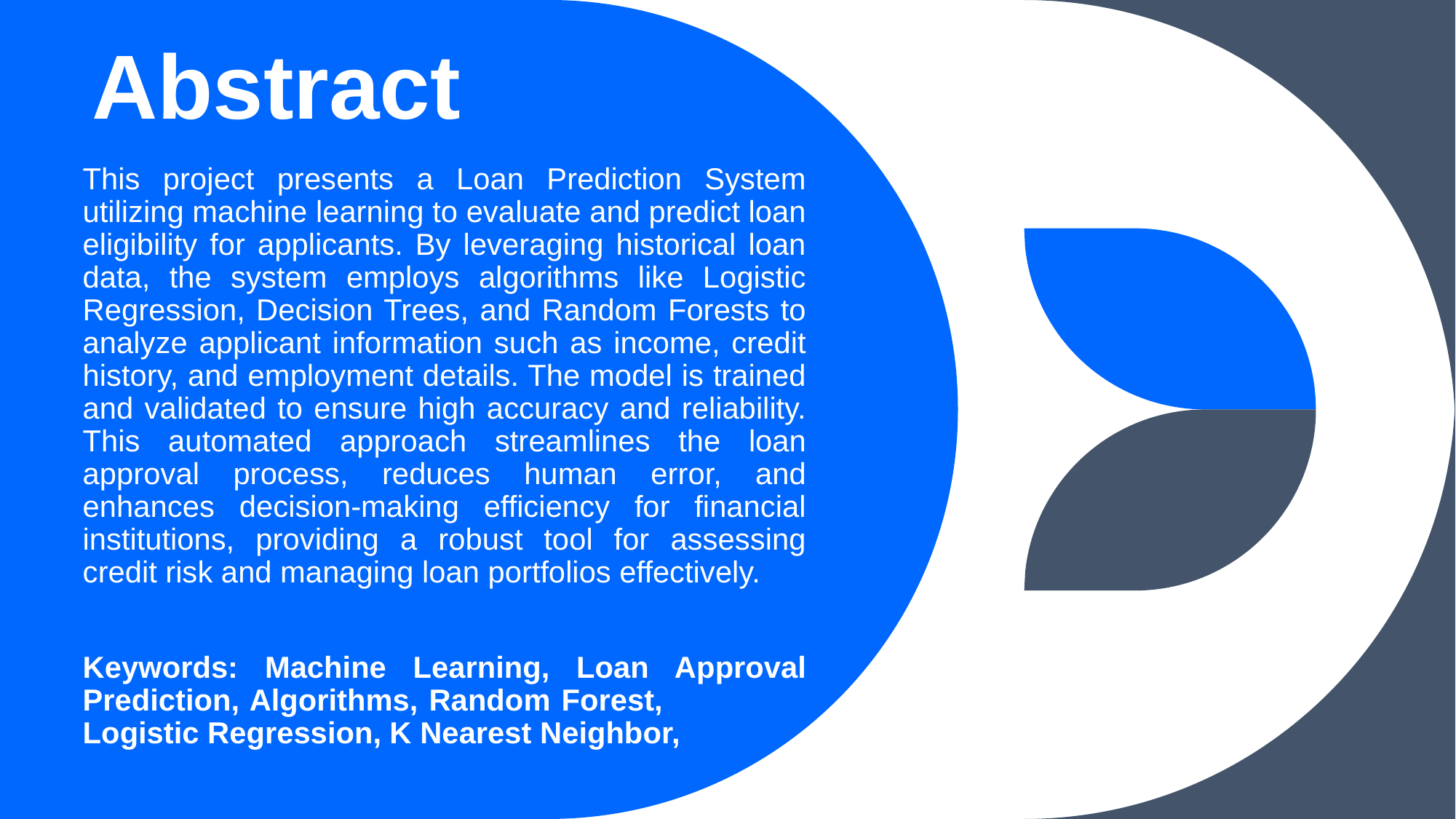

# Abstract
This project presents a Loan Prediction System utilizing machine learning to evaluate and predict loan eligibility for applicants. By leveraging historical loan data, the system employs algorithms like Logistic Regression, Decision Trees, and Random Forests to analyze applicant information such as income, credit history, and employment details. The model is trained and validated to ensure high accuracy and reliability. This automated approach streamlines the loan approval process, reduces human error, and enhances decision-making efficiency for financial institutions, providing a robust tool for assessing credit risk and managing loan portfolios effectively.

Keywords: Machine Learning, Loan Approval Prediction, Algorithms, Random Forest,              Logistic Regression, K Nearest Neighbor,